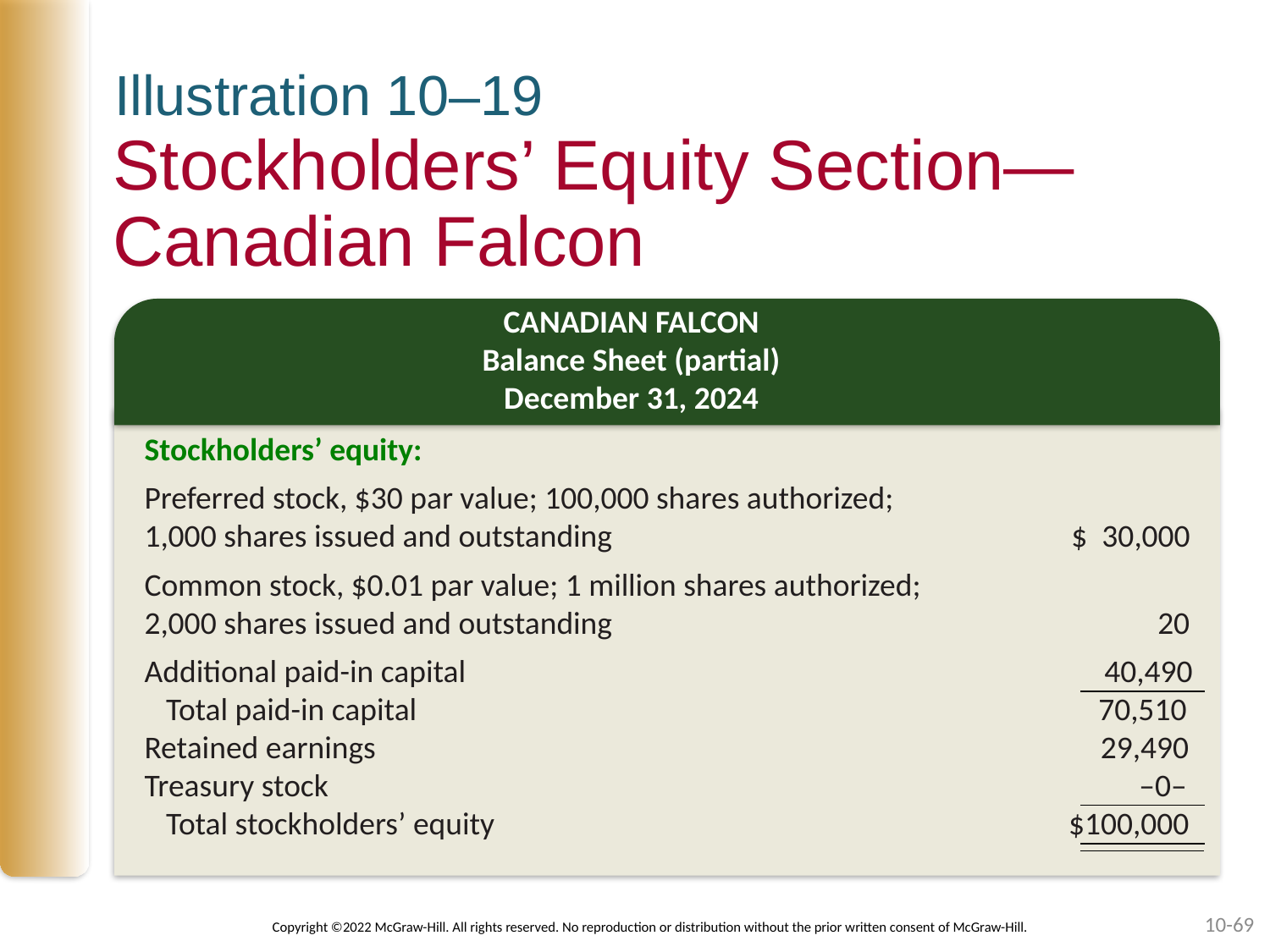

Illustration 10–19
# Stockholders’ Equity Section—Canadian Falcon
CANADIAN FALCON
Balance Sheet (partial)
December 31, 2024

Stockholders’ equity:
Preferred stock, $30 par value; 100,000 shares authorized;
1,000 shares issued and outstanding                                                                $  30,000
Common stock, $0.01 par value; 1 million shares authorized;
2,000 shares issued and outstanding                                                                            20
Additional paid-in capital                                                                                         40,490
   Total paid-in capital                                                                                               70,510
Retained earnings                                                                                                     29,490
Treasury stock                                                                                                                 –0–
   Total stockholders’ equity                                                                                $100,000
10-69
Copyright ©2022 McGraw-Hill. All rights reserved. No reproduction or distribution without the prior written consent of McGraw-Hill.